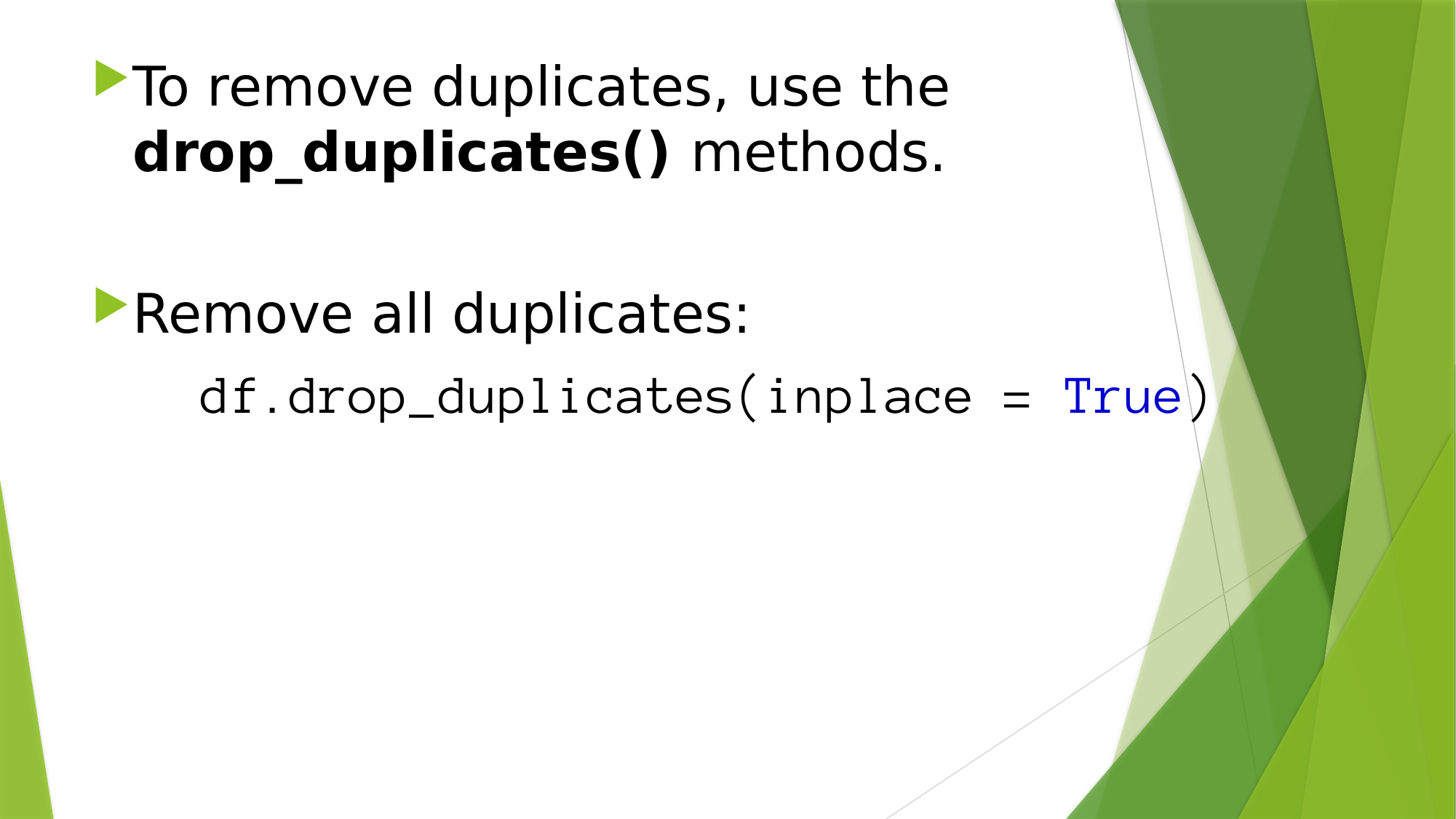

To remove duplicates, use the drop_duplicates() methods.

Remove all duplicates:
	df.drop_duplicates(inplace = True)